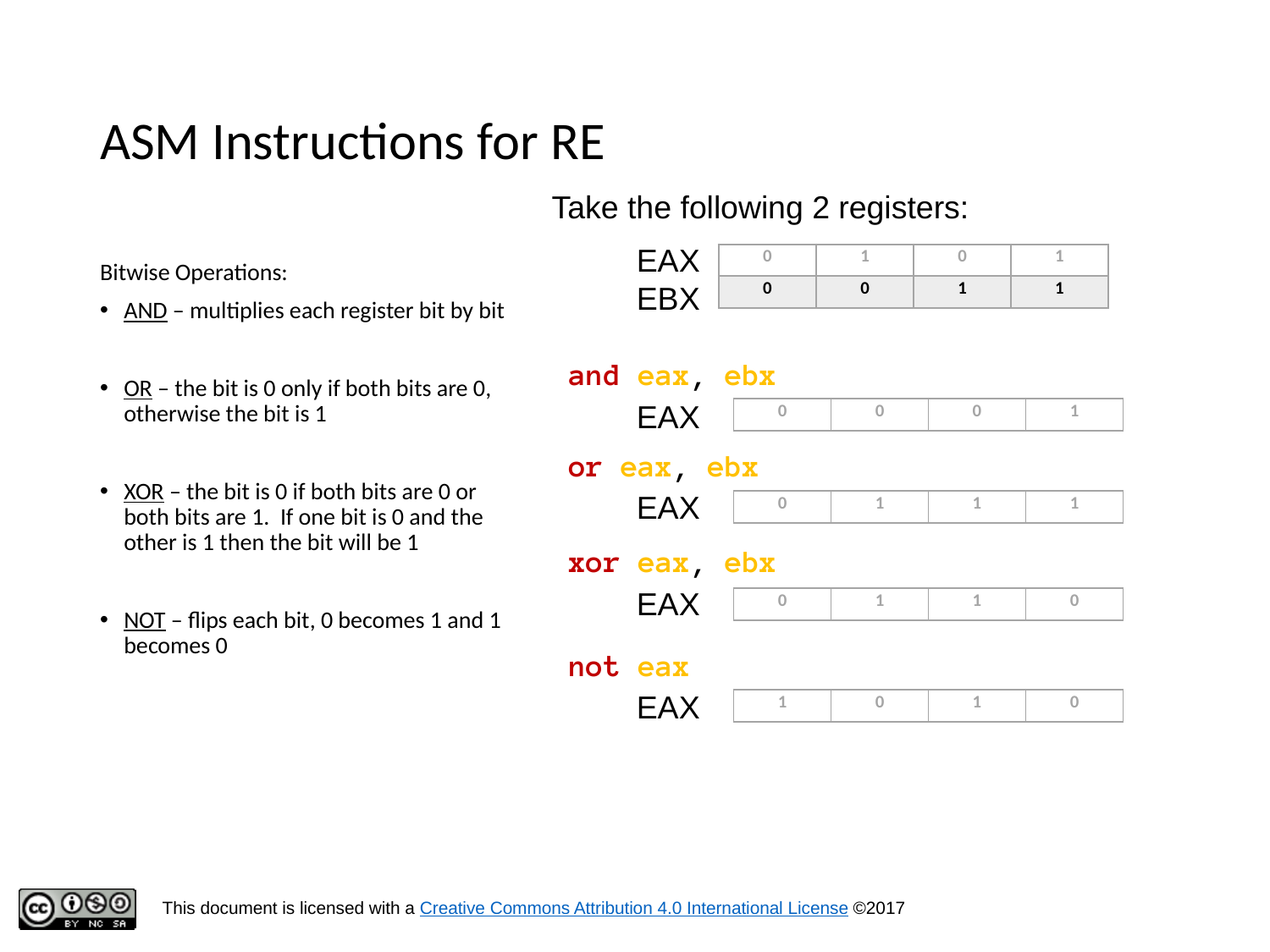

# ASM Instructions for RE
Take the following 2 registers:
EAX
| 0 | 1 | 0 | 1 |
| --- | --- | --- | --- |
| 0 | 0 | 1 | 1 |
Bitwise Operations:
AND – multiplies each register bit by bit

OR – the bit is 0 only if both bits are 0, otherwise the bit is 1

XOR – the bit is 0 if both bits are 0 or both bits are 1.  If one bit is 0 and the other is 1 then the bit will be 1

NOT – flips each bit, 0 becomes 1 and 1 becomes 0

EBX
and eax, ebx
EAX
| 0 | 0 | 0 | 1 |
| --- | --- | --- | --- |
or eax, ebx
EAX
| 0 | 1 | 1 | 1 |
| --- | --- | --- | --- |
xor eax, ebx
EAX
| 0 | 1 | 1 | 0 |
| --- | --- | --- | --- |
not eax
EAX
| 1 | 0 | 1 | 0 |
| --- | --- | --- | --- |